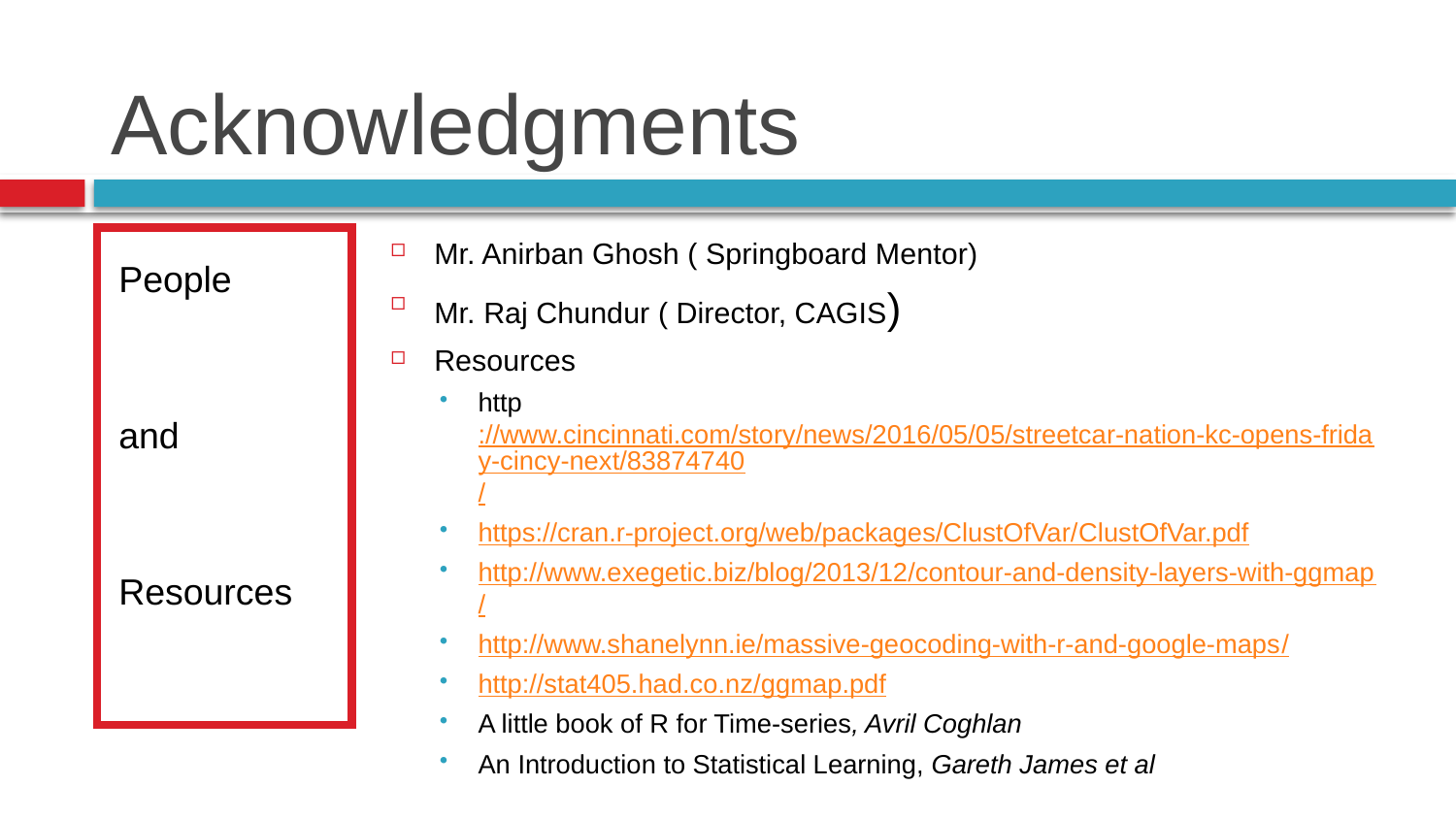

# Acknowledgments
People

and

Resources
Mr. Anirban Ghosh ( Springboard Mentor)
Mr. Raj Chundur ( Director, CAGIS)
Resources
http://www.cincinnati.com/story/news/2016/05/05/streetcar-nation-kc-opens-friday-cincy-next/83874740/
https://cran.r-project.org/web/packages/ClustOfVar/ClustOfVar.pdf
http://www.exegetic.biz/blog/2013/12/contour-and-density-layers-with-ggmap/
http://www.shanelynn.ie/massive-geocoding-with-r-and-google-maps/
http://stat405.had.co.nz/ggmap.pdf
A little book of R for Time-series, Avril Coghlan
An Introduction to Statistical Learning, Gareth James et al